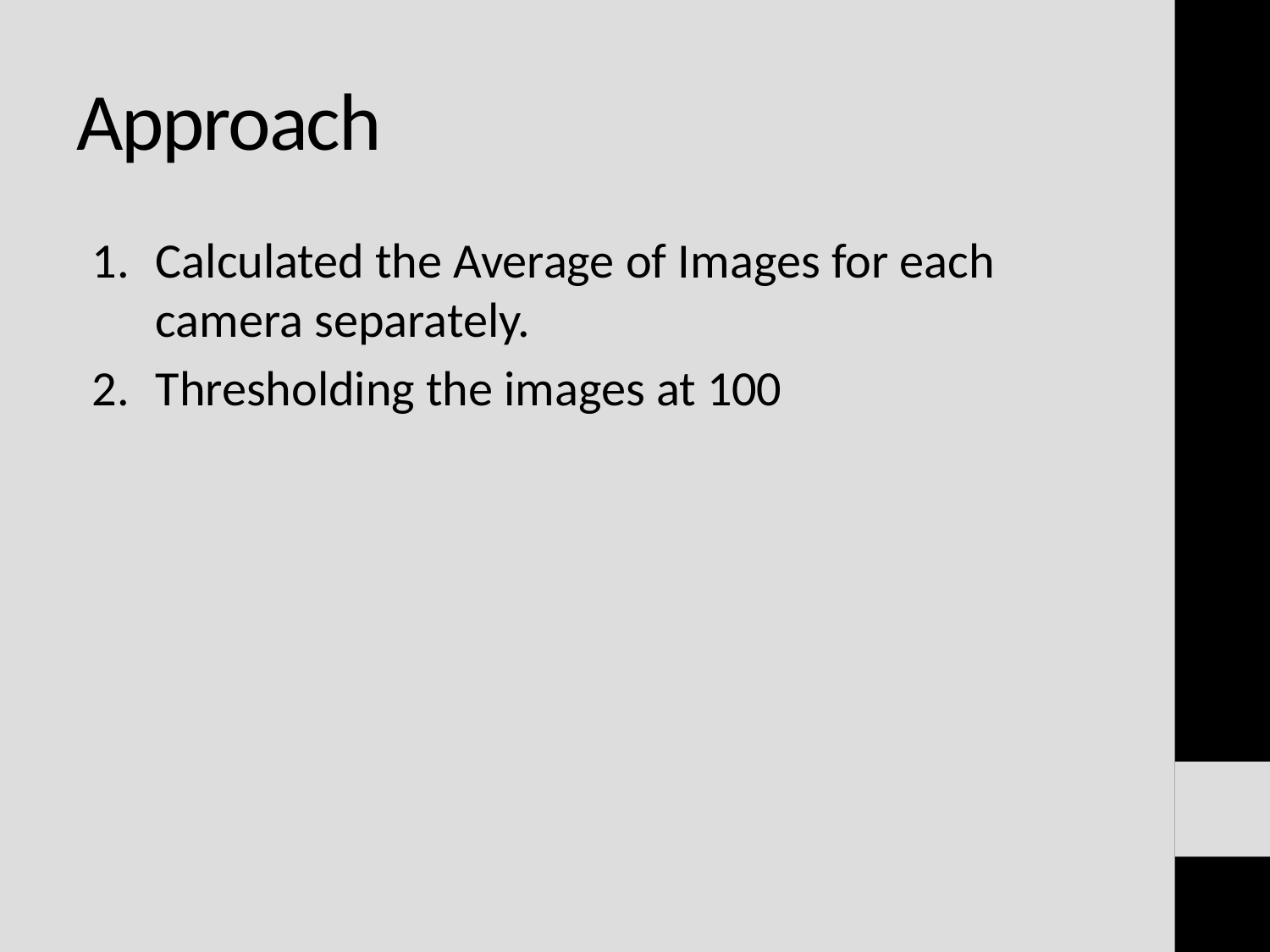

# Approach
Calculated the Average of Images for each camera separately.
Thresholding the images at 100